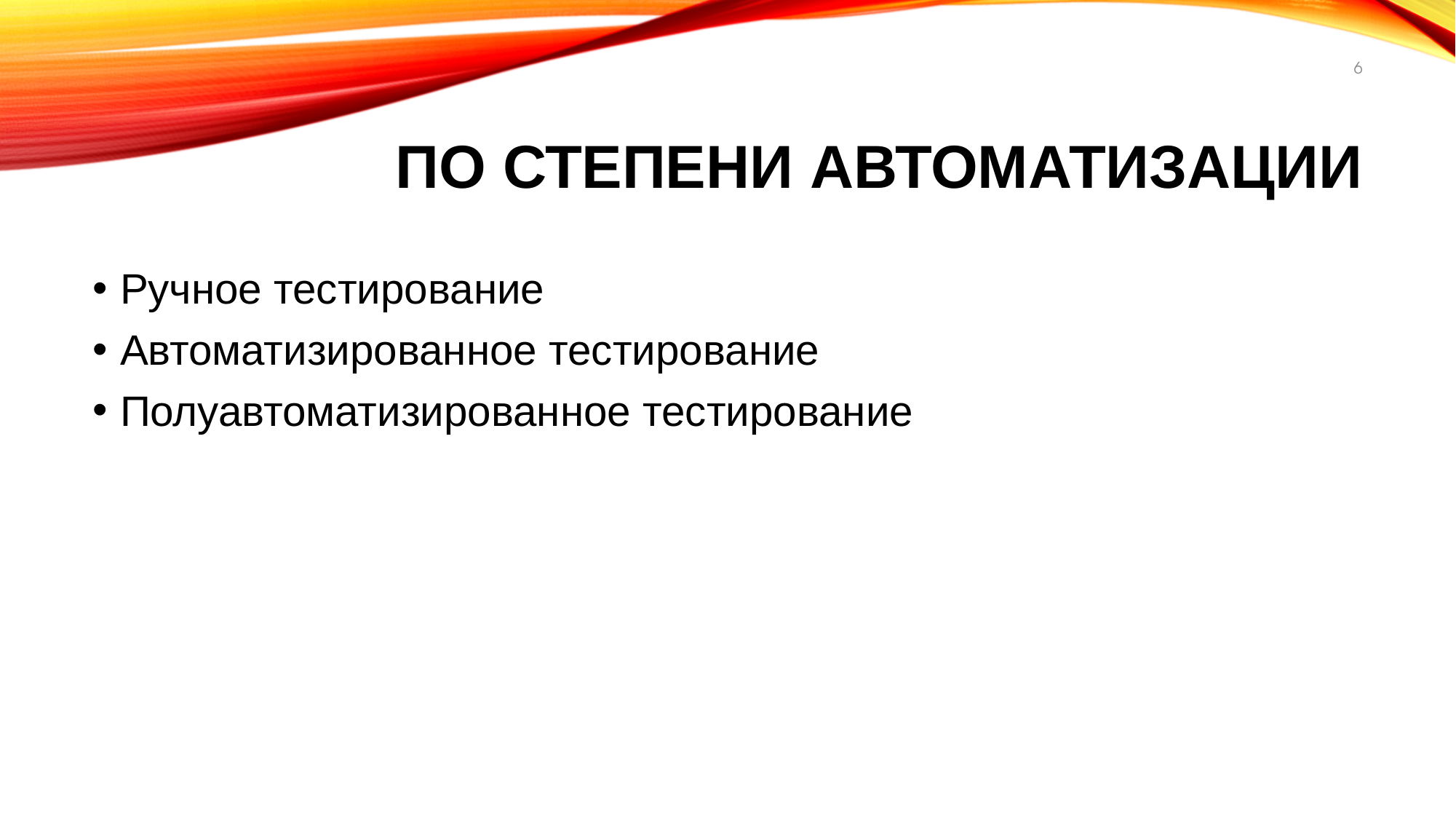

6
# По степени автоматизации
Ручное тестирование
Автоматизированное тестирование
Полуавтоматизированное тестирование